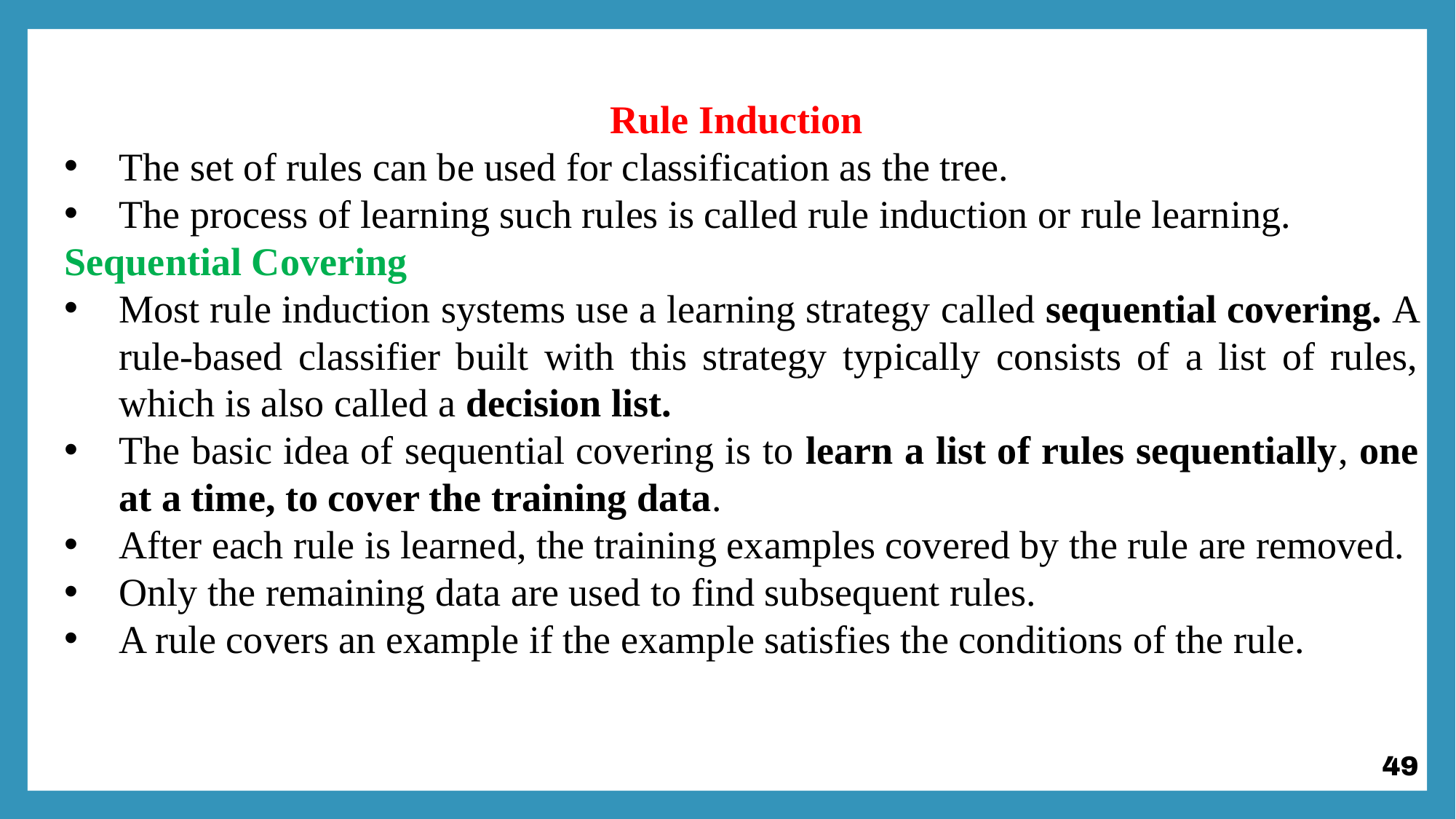

Rule Induction
The set of rules can be used for classification as the tree.
The process of learning such rules is called rule induction or rule learning.
Sequential Covering
Most rule induction systems use a learning strategy called sequential covering. A rule-based classifier built with this strategy typically consists of a list of rules, which is also called a decision list.
The basic idea of sequential covering is to learn a list of rules sequentially, one at a time, to cover the training data.
After each rule is learned, the training examples covered by the rule are removed.
Only the remaining data are used to find subsequent rules.
A rule covers an example if the example satisfies the conditions of the rule.
49